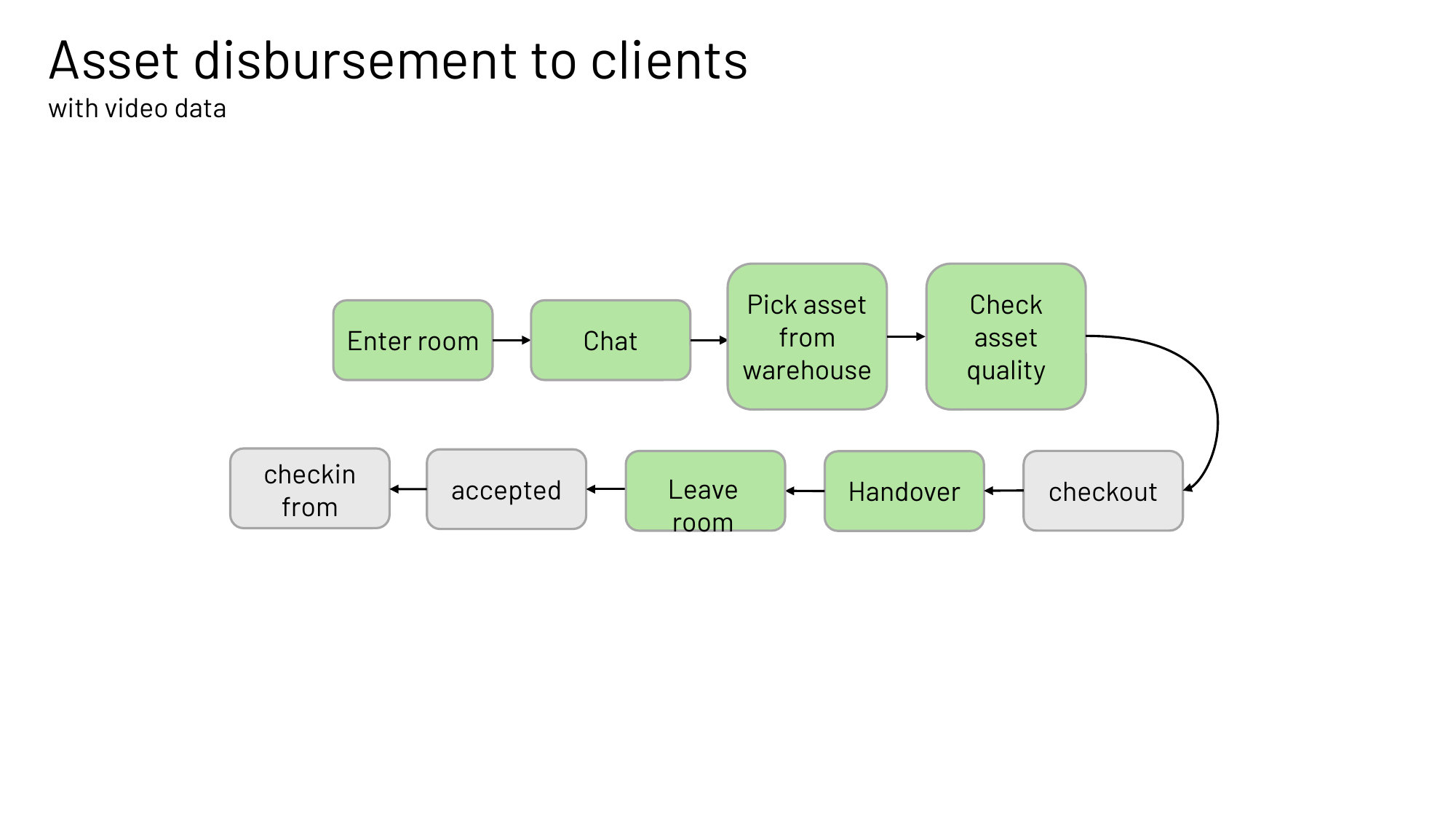

Asset disbursement to clients
with video data

Pick asset from warehouse
Check asset
quality

Chat
Enter room

checkin
from

Leave room
accepted
checkout
Handover